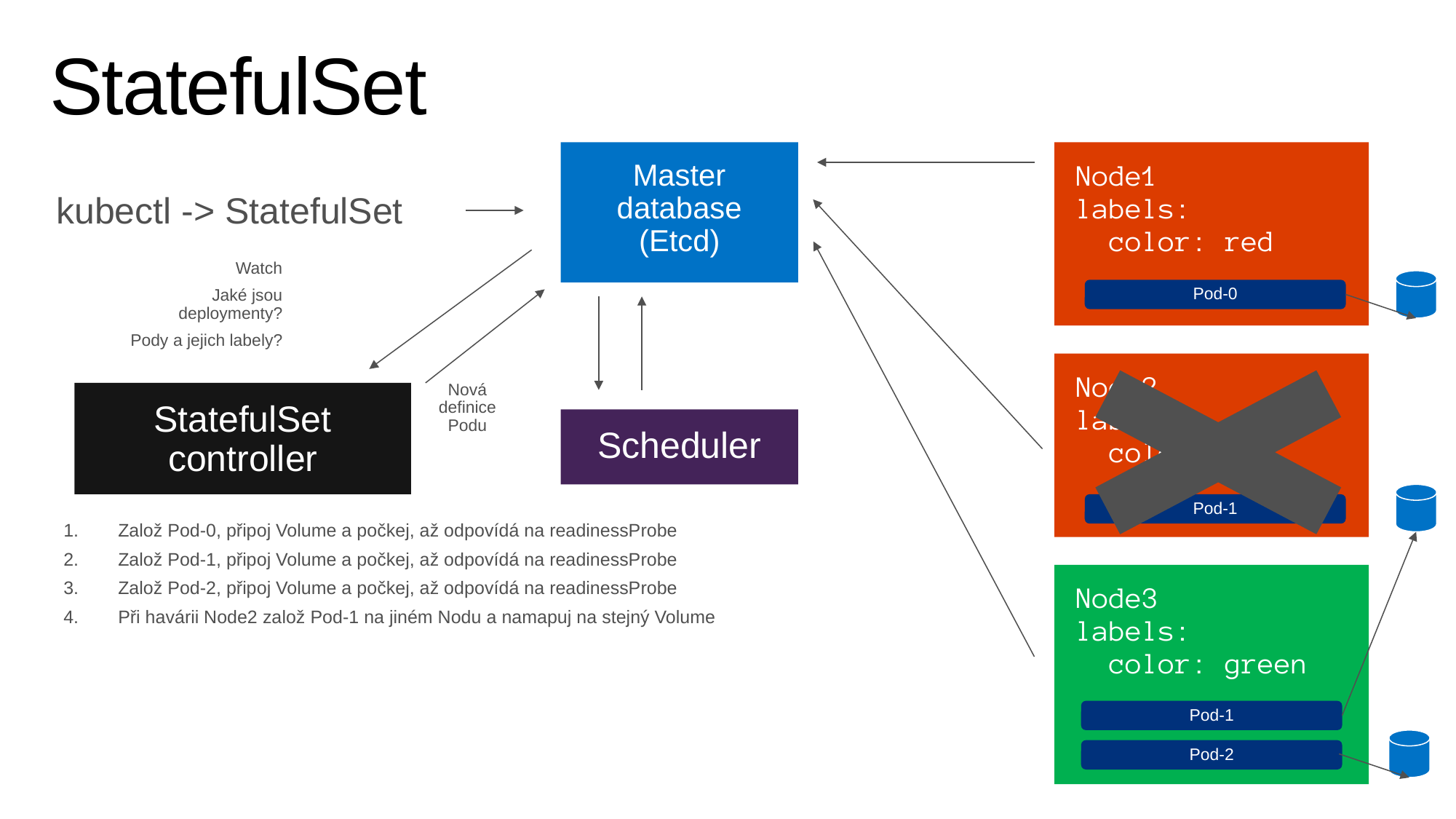

# StatefulSet
Master database (Etcd)
Node1
labels:
  color: red

kubectl -> StatefulSet
Watch
Jaké jsou deploymenty?
Pody a jejich labely?

Pod-0

Node2
labels:
  color: red

Nová definice Podu

StatefulSet controller
Scheduler

Pod-1
Založ Pod-0, připoj Volume a počkej, až odpovídá na readinessProbe
Založ Pod-1, připoj Volume a počkej, až odpovídá na readinessProbe
Založ Pod-2, připoj Volume a počkej, až odpovídá na readinessProbe
Při havárii Node2 založ Pod-1 na jiném Nodu a namapuj na stejný Volume

Node3
labels:
  color: green

Pod-1

Pod-2